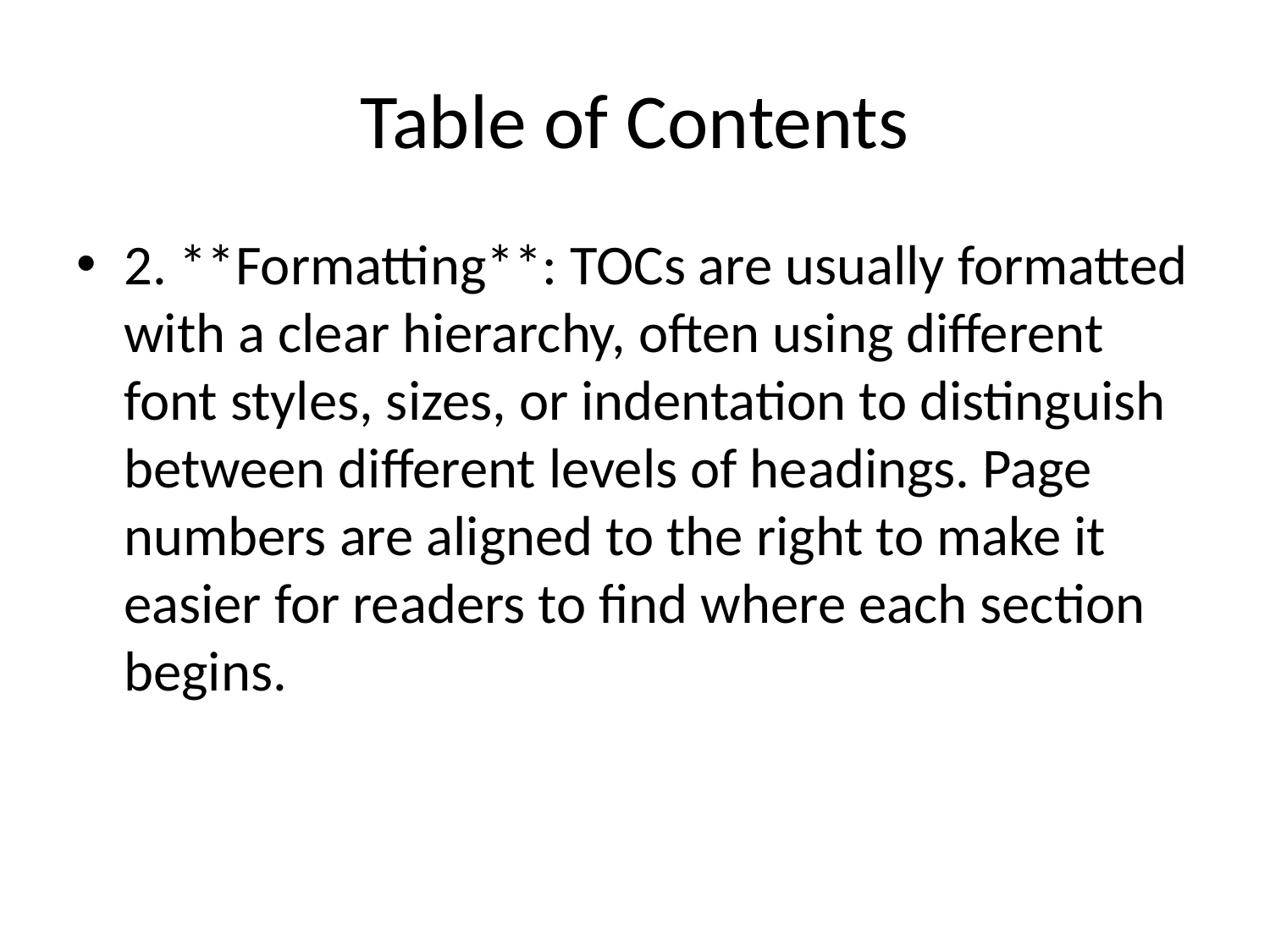

# Table of Contents
2. **Formatting**: TOCs are usually formatted with a clear hierarchy, often using different font styles, sizes, or indentation to distinguish between different levels of headings. Page numbers are aligned to the right to make it easier for readers to find where each section begins.